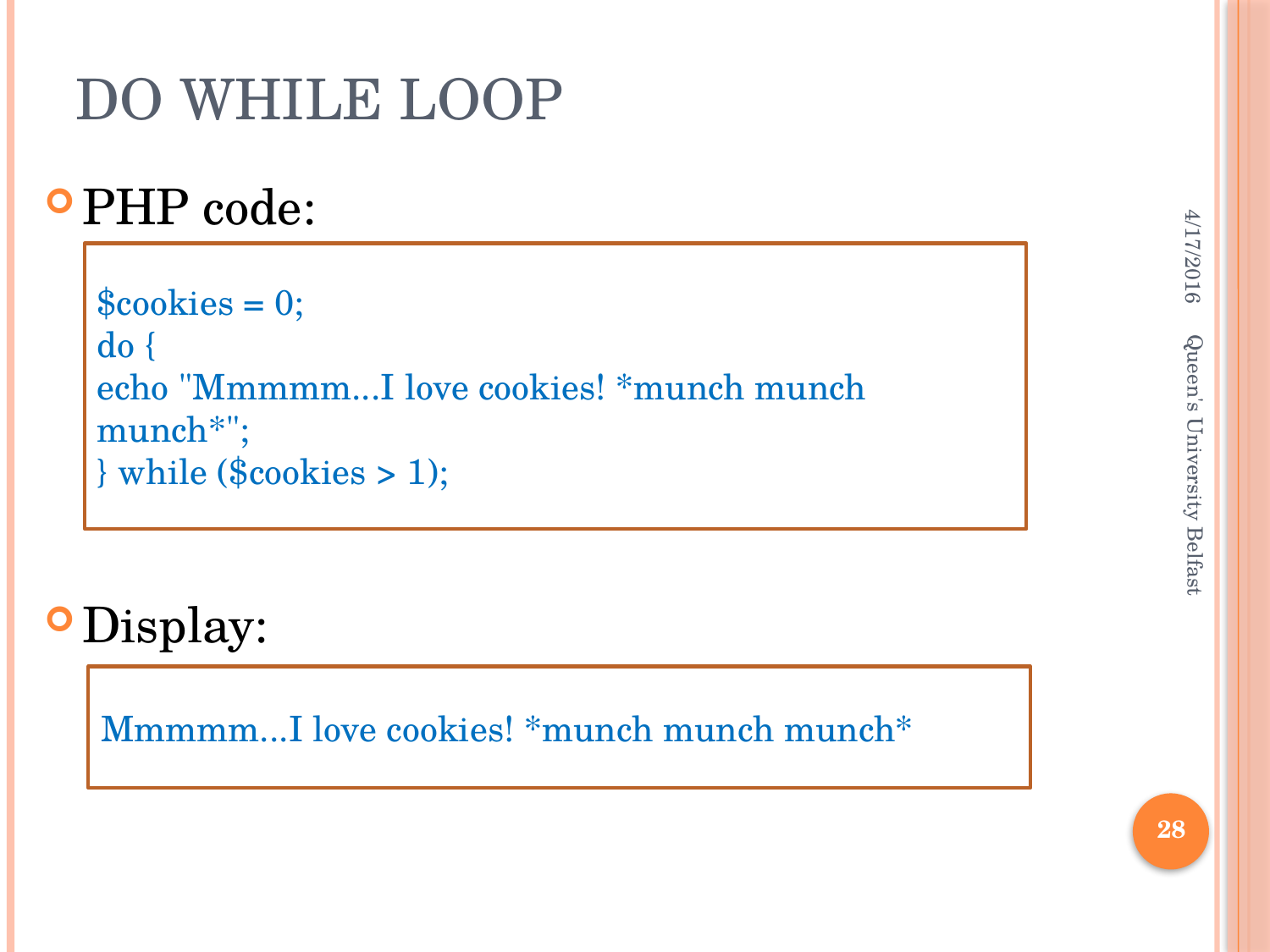

# Do while loop
4/17/2016
PHP code:

Display:

$cookies = 0;
do {
echo "Mmmmm...I love cookies! *munch munch munch*";
} while ($cookies > 1);
Queen's University Belfast
Mmmmm...I love cookies! *munch munch munch*
28